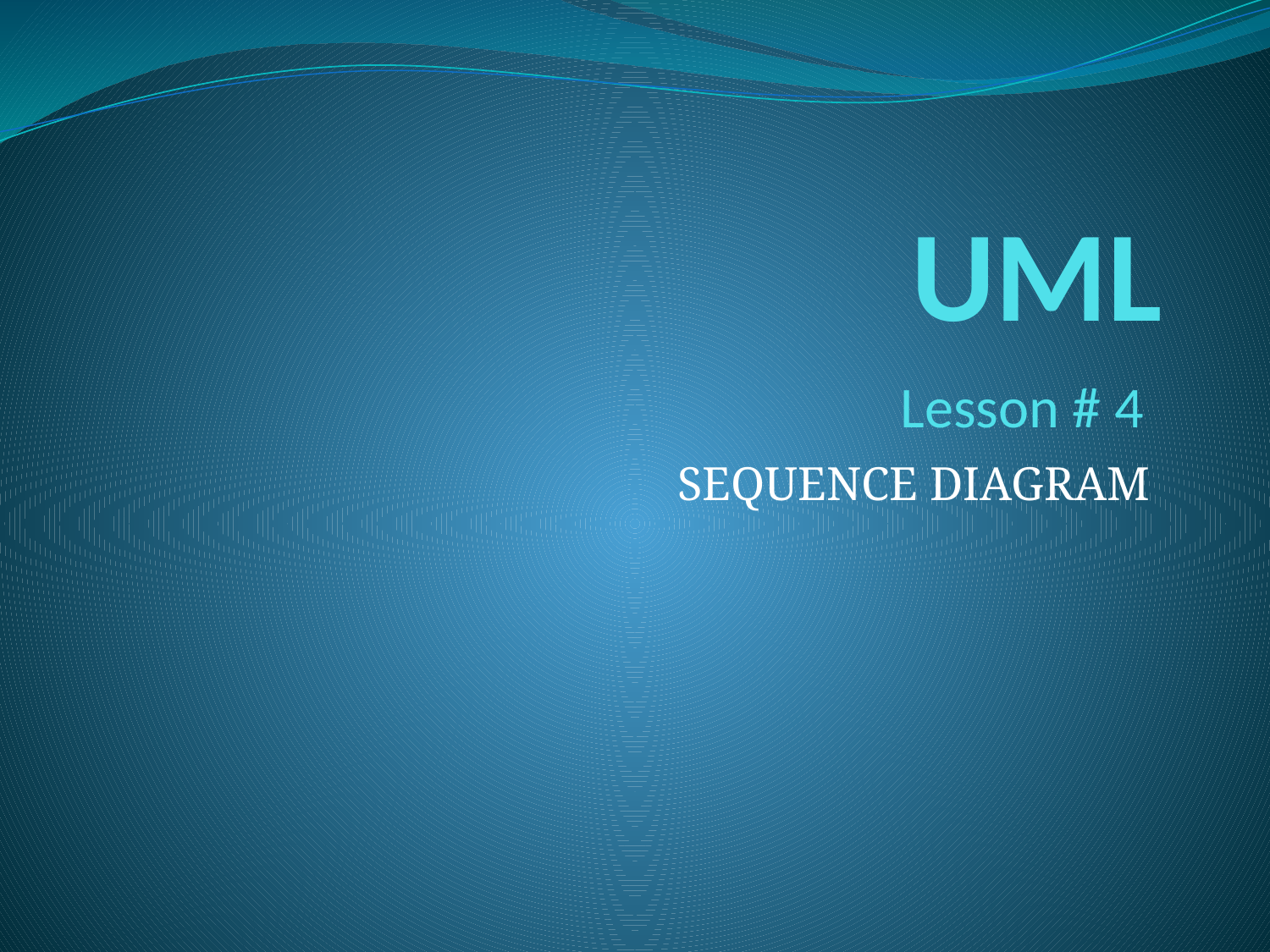

# UML Lesson # 4
SEQUENCE DIAGRAM